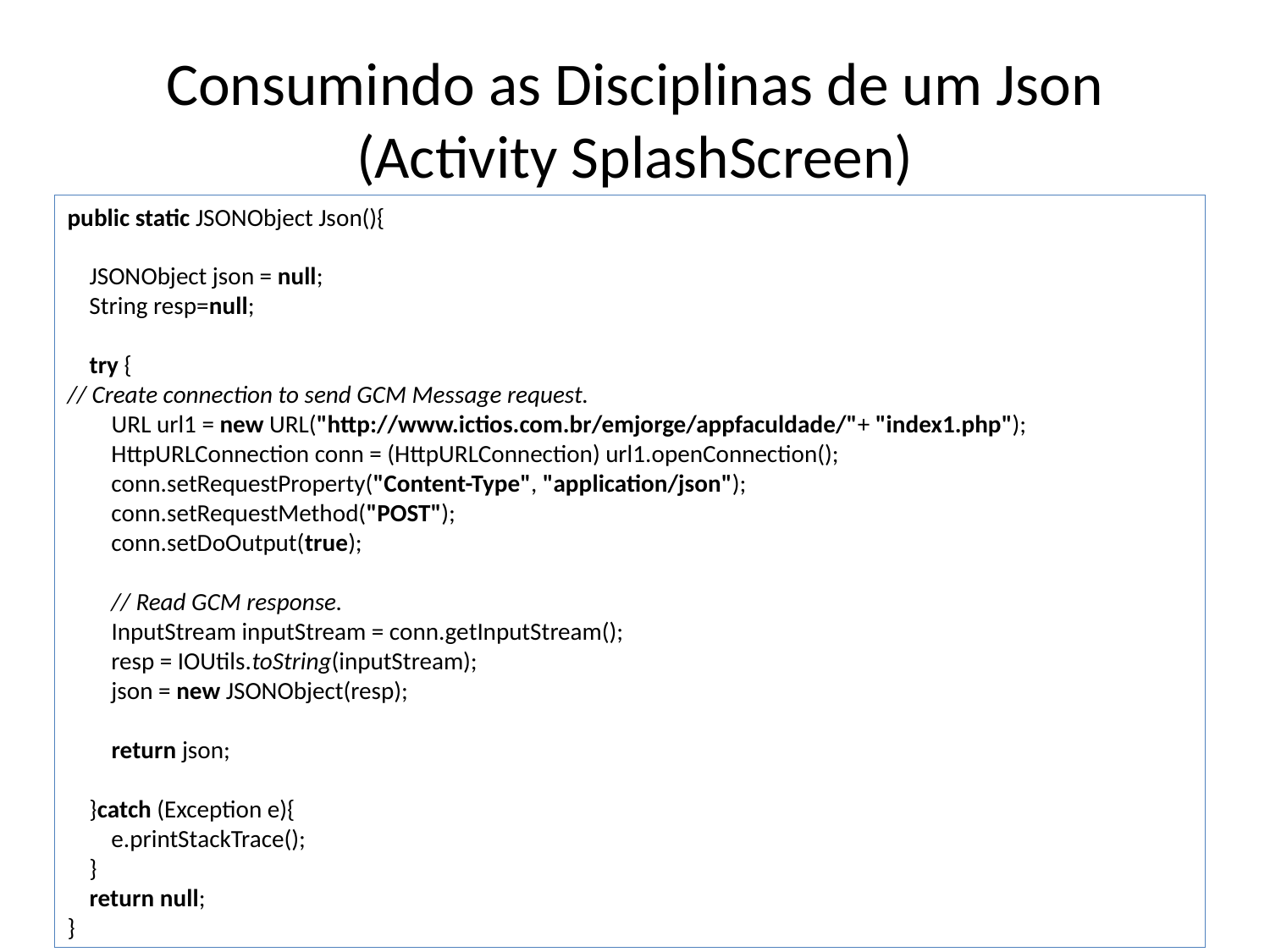

# Consumindo as Disciplinas de um Json (Activity SplashScreen)
public static JSONObject Json(){
    JSONObject json = null;
    String resp=null;
    try {
// Create connection to send GCM Message request.
        URL url1 = new URL("http://www.ictios.com.br/emjorge/appfaculdade/"+ "index1.php");
        HttpURLConnection conn = (HttpURLConnection) url1.openConnection();
        conn.setRequestProperty("Content-Type", "application/json");
        conn.setRequestMethod("POST");
        conn.setDoOutput(true);
        // Read GCM response.
        InputStream inputStream = conn.getInputStream();
        resp = IOUtils.toString(inputStream);
        json = new JSONObject(resp);
        return json;
    }catch (Exception e){
        e.printStackTrace();
    }
    return null;
}